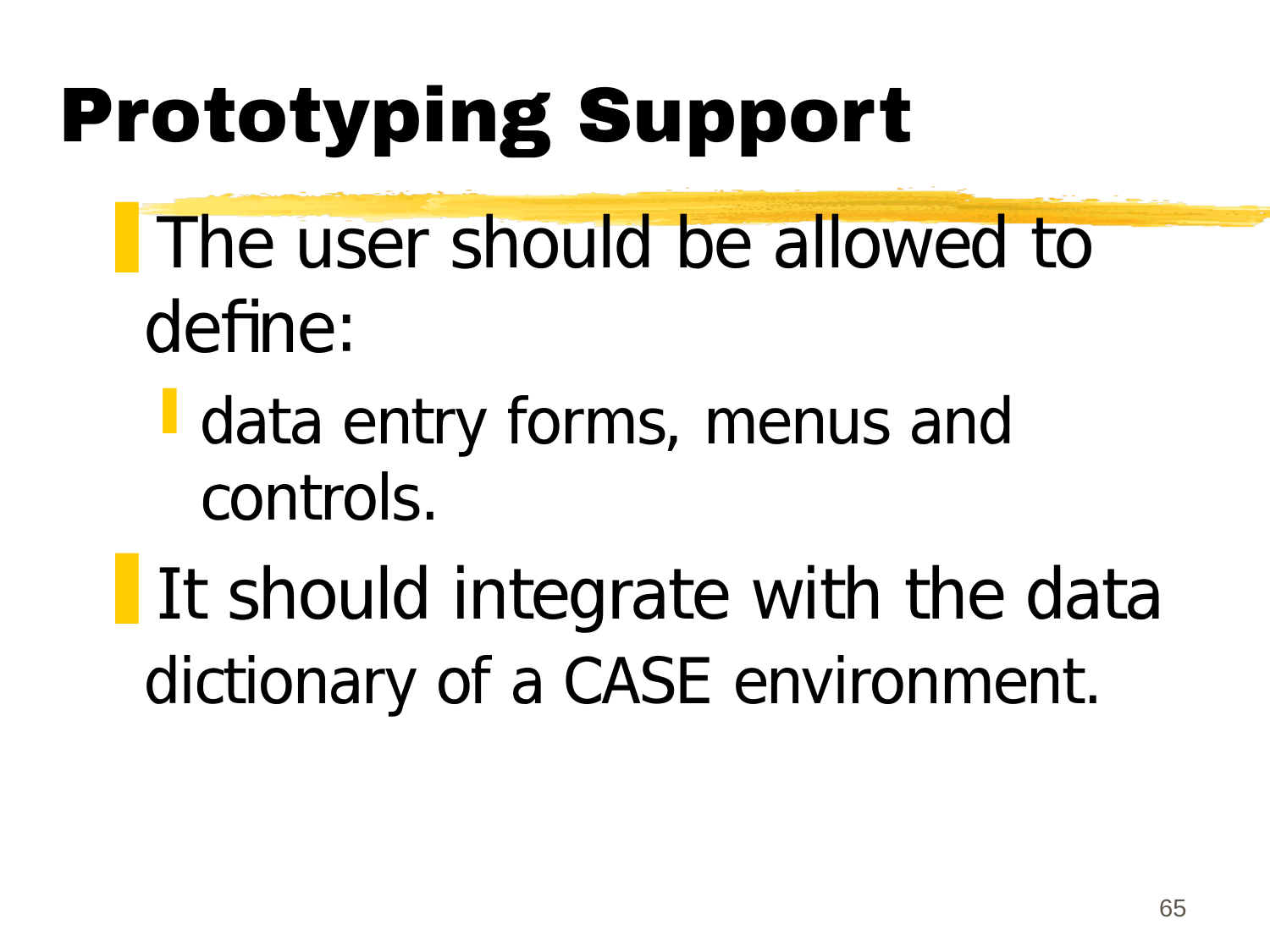

# Prototyping Support
The user should be allowed to define:
data entry forms, menus and controls.
It should integrate with the data dictionary of a CASE environment.
65